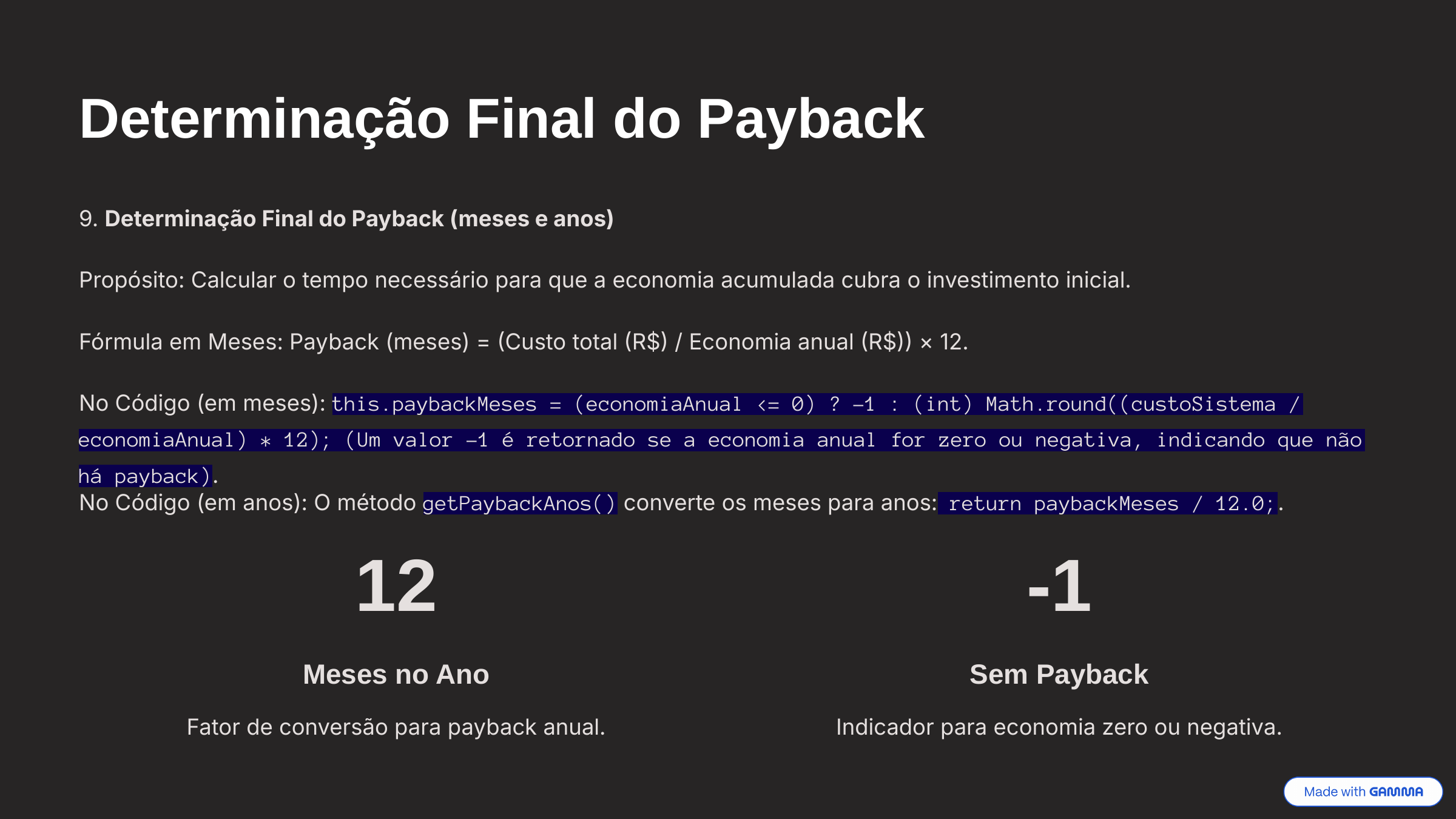

Determinação Final do Payback
9. Determinação Final do Payback (meses e anos)
Propósito: Calcular o tempo necessário para que a economia acumulada cubra o investimento inicial.
Fórmula em Meses: Payback (meses) = (Custo total (R$) / Economia anual (R$)) × 12.
No Código (em meses): this.paybackMeses = (economiaAnual <= 0) ? -1 : (int) Math.round((custoSistema / economiaAnual) * 12); (Um valor -1 é retornado se a economia anual for zero ou negativa, indicando que não há payback).
No Código (em anos): O método getPaybackAnos() converte os meses para anos: return paybackMeses / 12.0;.
12
-1
Meses no Ano
Sem Payback
Fator de conversão para payback anual.
Indicador para economia zero ou negativa.